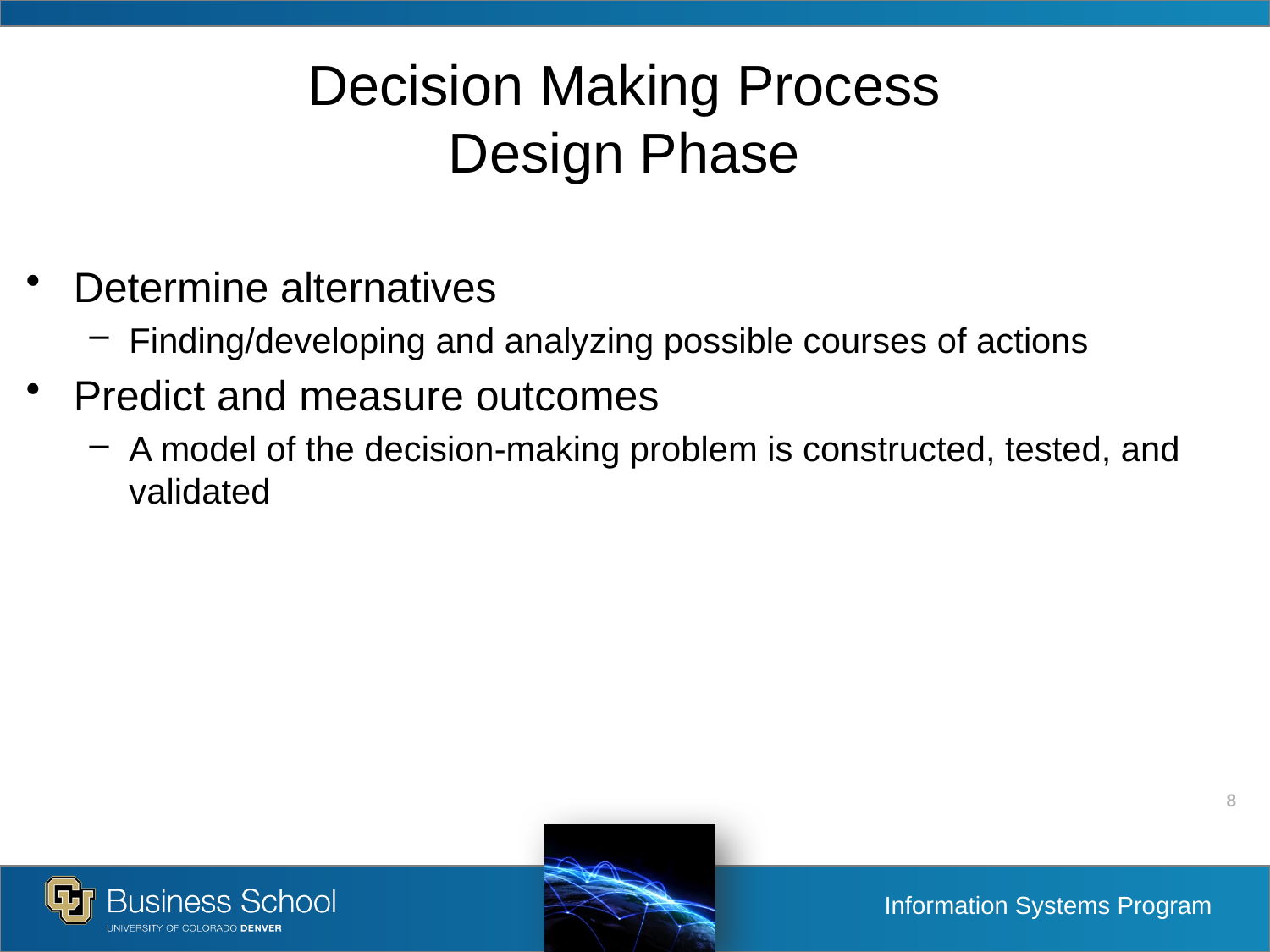

# Decision Making Process Design Phase
Determine alternatives
Finding/developing and analyzing possible courses of actions
Predict and measure outcomes
A model of the decision-making problem is constructed, tested, and validated